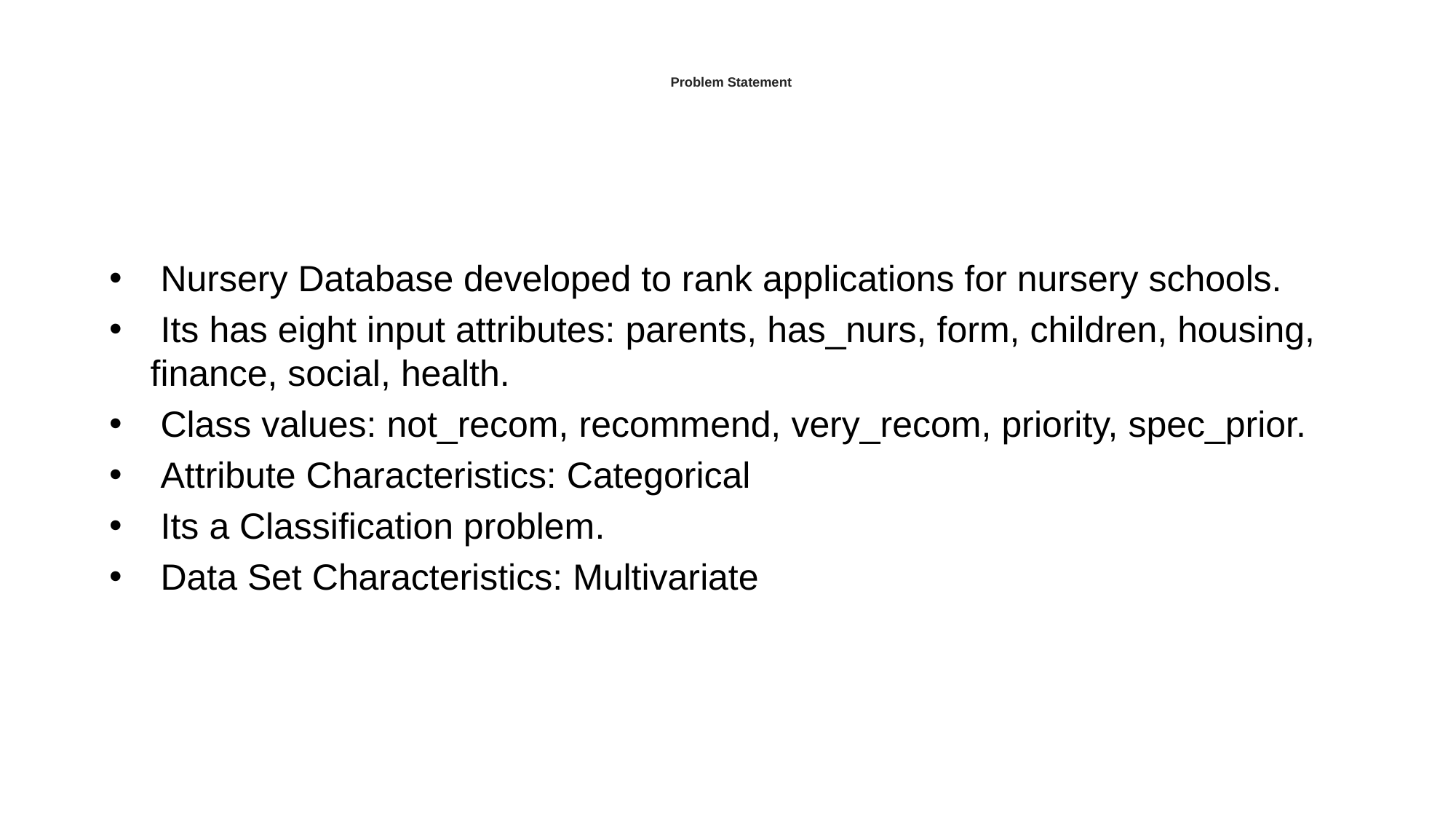

# Problem Statement

 Nursery Database developed to rank applications for nursery schools.
 Its has eight input attributes: parents, has_nurs, form, children, housing, finance, social, health.
 Class values: not_recom, recommend, very_recom, priority, spec_prior.
 Attribute Characteristics: Categorical
 Its a Classification problem.
 Data Set Characteristics: Multivariate